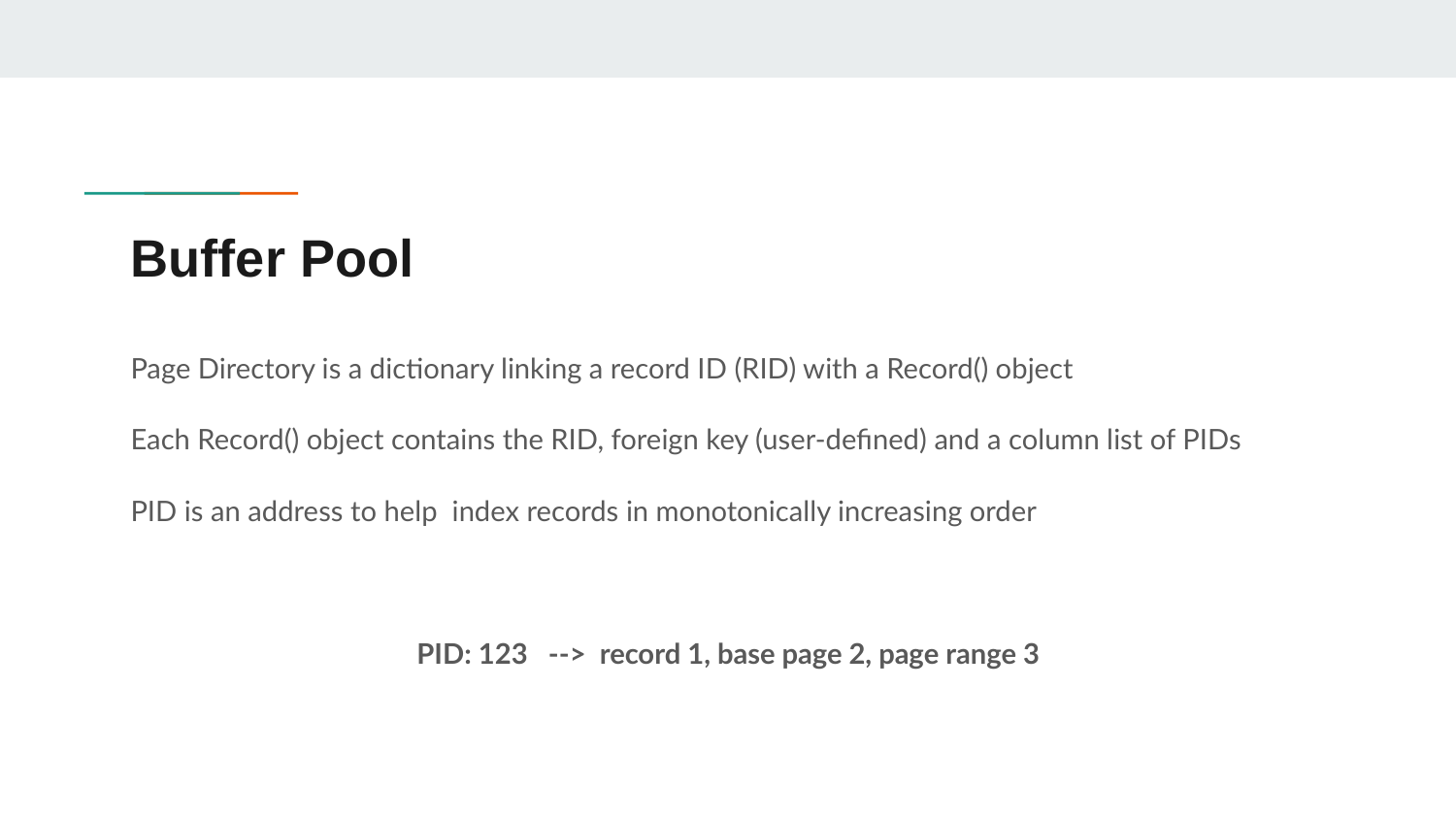

# Buffer Pool
Page Directory is a dictionary linking a record ID (RID) with a Record() object
Each Record() object contains the RID, foreign key (user-defined) and a column list of PIDs
PID is an address to help  index records in monotonically increasing order

PID: 123   -->  record 1, base page 2, page range 3